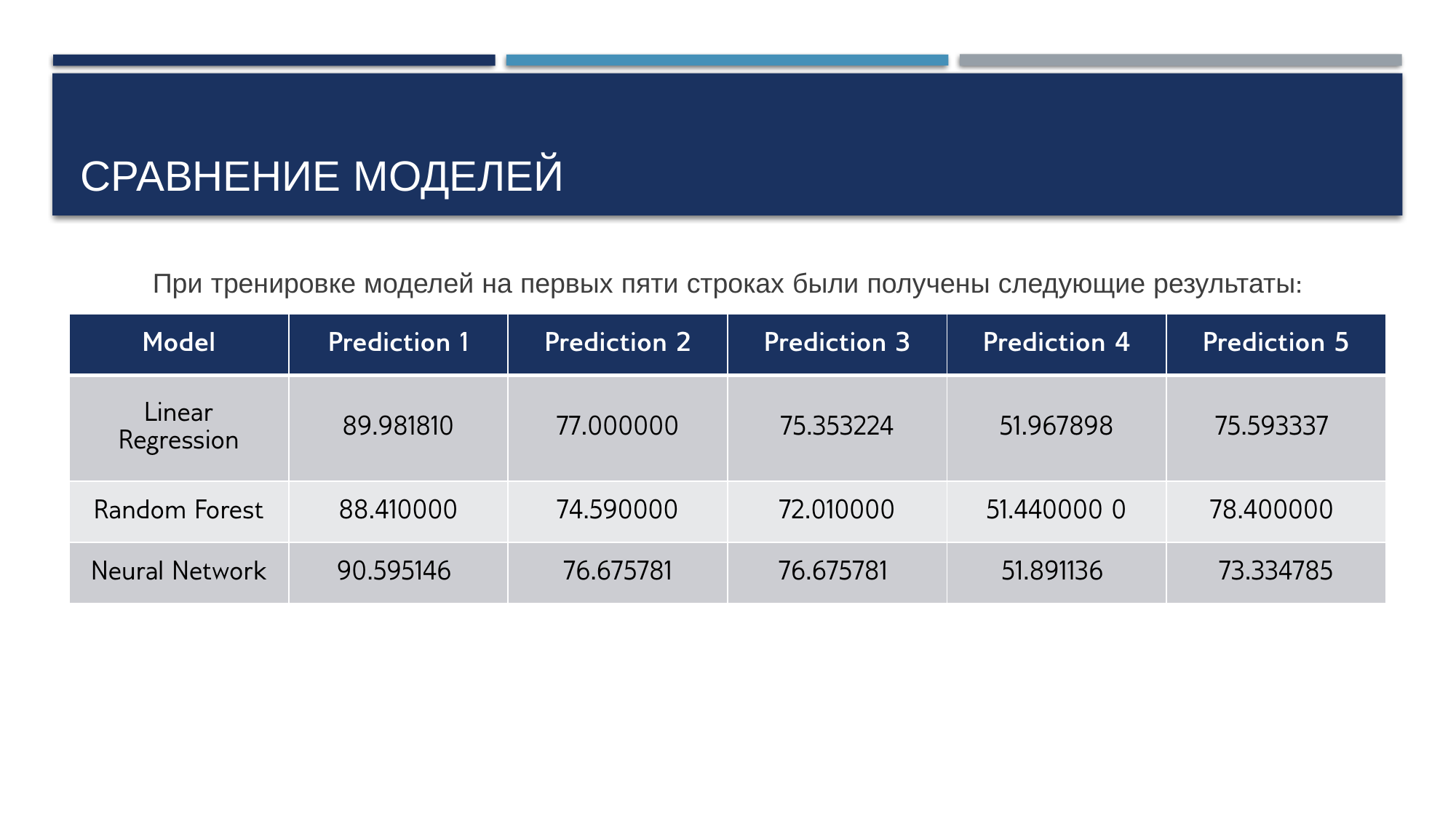

# Сравнение моделей
При тренировке моделей на первых пяти строках были получены следующие результаты:

| Model | Prediction 1 | Prediction 2 | Prediction 3 | Prediction 4 | Prediction 5 |
| --- | --- | --- | --- | --- | --- |
| Linear Regression | 89.981810 | 77.000000 | 75.353224 | 51.967898 | 75.593337 |
| Random Forest | 88.410000 | 74.590000 | 72.010000 | 51.440000 0 | 78.400000 |
| Neural Network | 90.595146 | 76.675781 | 76.675781 | 51.891136 | 73.334785 |